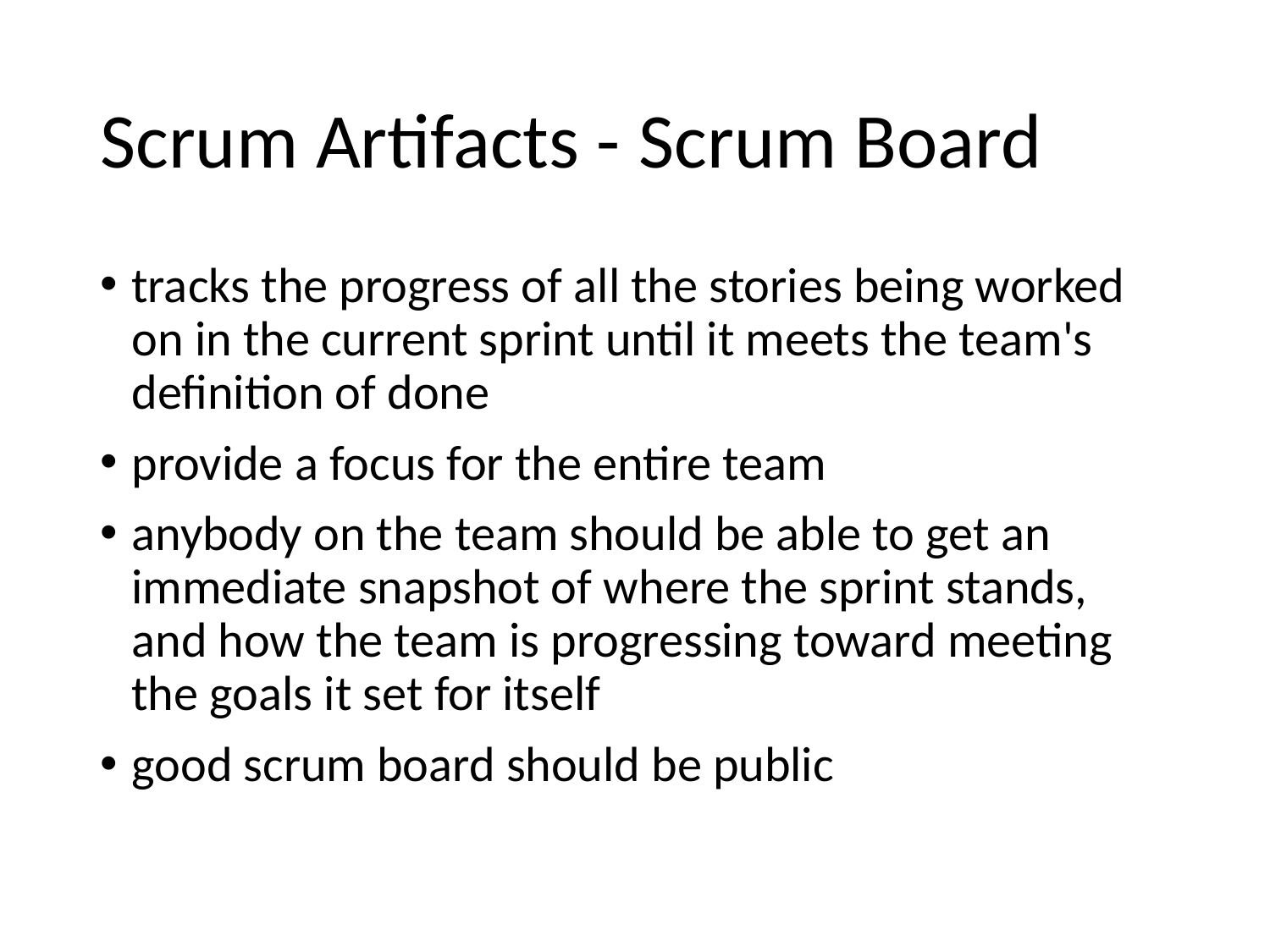

# Scrum Artifacts - Scrum Board
tracks the progress of all the stories being worked on in the current sprint until it meets the team's definition of done
provide a focus for the entire team
anybody on the team should be able to get an immediate snapshot of where the sprint stands, and how the team is progressing toward meeting the goals it set for itself
good scrum board should be public